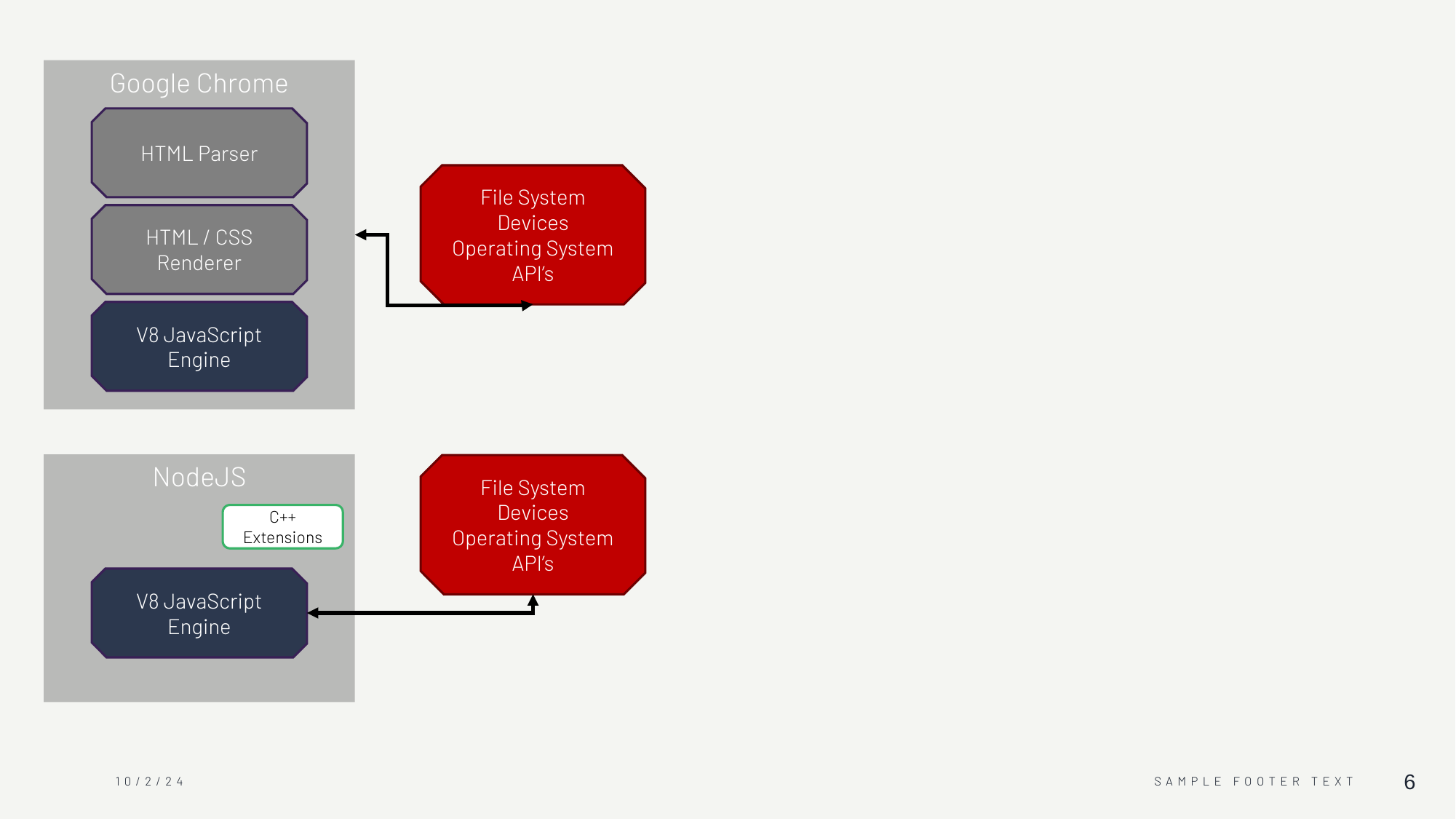

Google Chrome
HTML Parser
File System
Devices
Operating System API’s
HTML / CSS Renderer
V8 JavaScript Engine
NodeJS
File System
Devices
Operating System API’s
C++ Extensions
V8 JavaScript Engine
10/2/24
Sample Footer Text
6